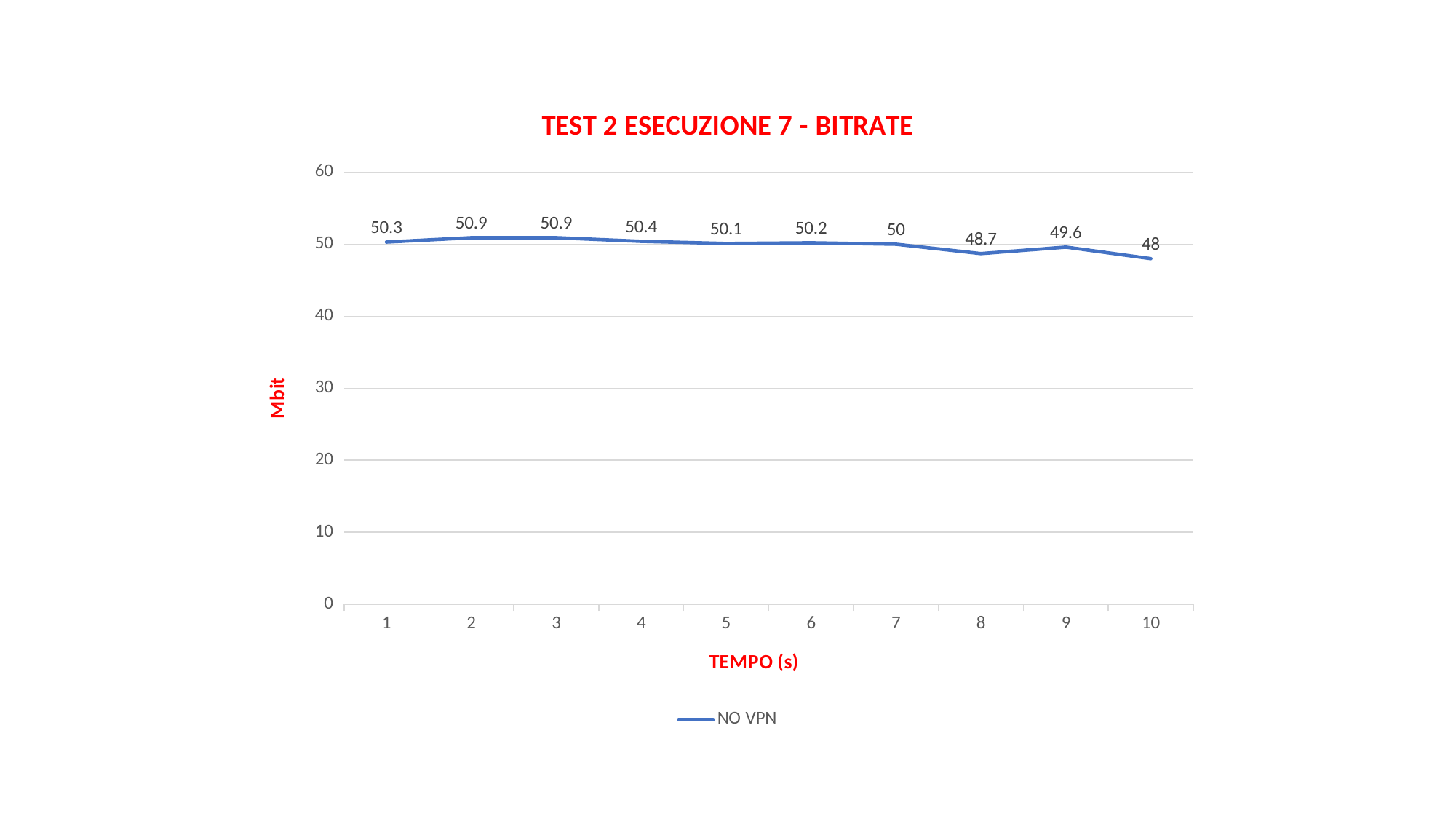

### Chart: TEST 2 ESECUZIONE 7 - BITRATE

| Category | NO VPN |
|---|---|
| 1 | 50.3 |
| 2 | 50.9 |
| 3 | 50.9 |
| 4 | 50.4 |
| 5 | 50.1 |
| 6 | 50.2 |
| 7 | 50.0 |
| 8 | 48.7 |
| 9 | 49.6 |
| 10 | 48.0 |